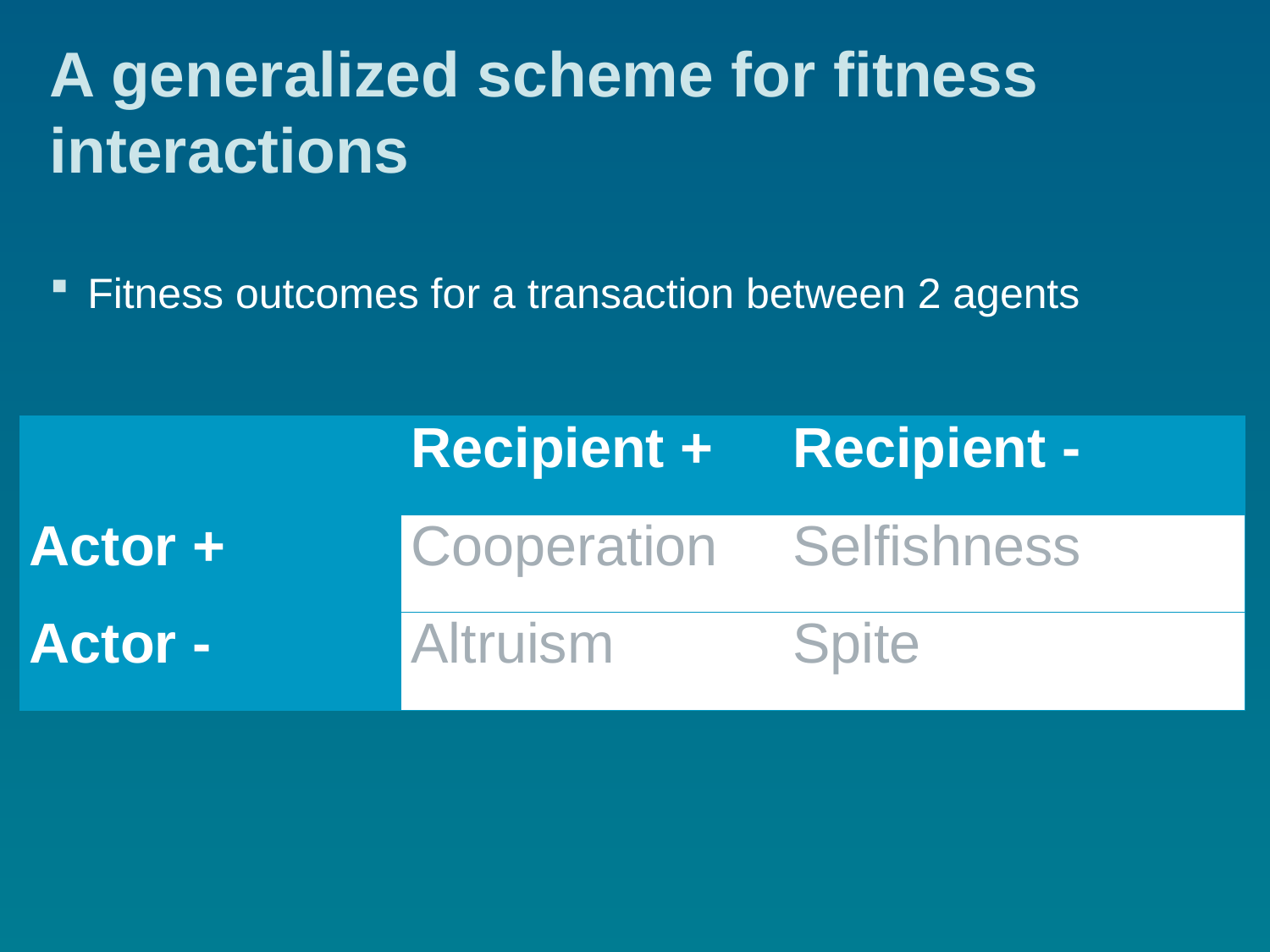

# A generalized scheme for fitness interactions
Fitness outcomes for a transaction between 2 agents

|  | Recipient + | Recipient - |
| --- | --- | --- |
| Actor + | Cooperation | Selfishness |
| Actor - | Altruism | Spite |